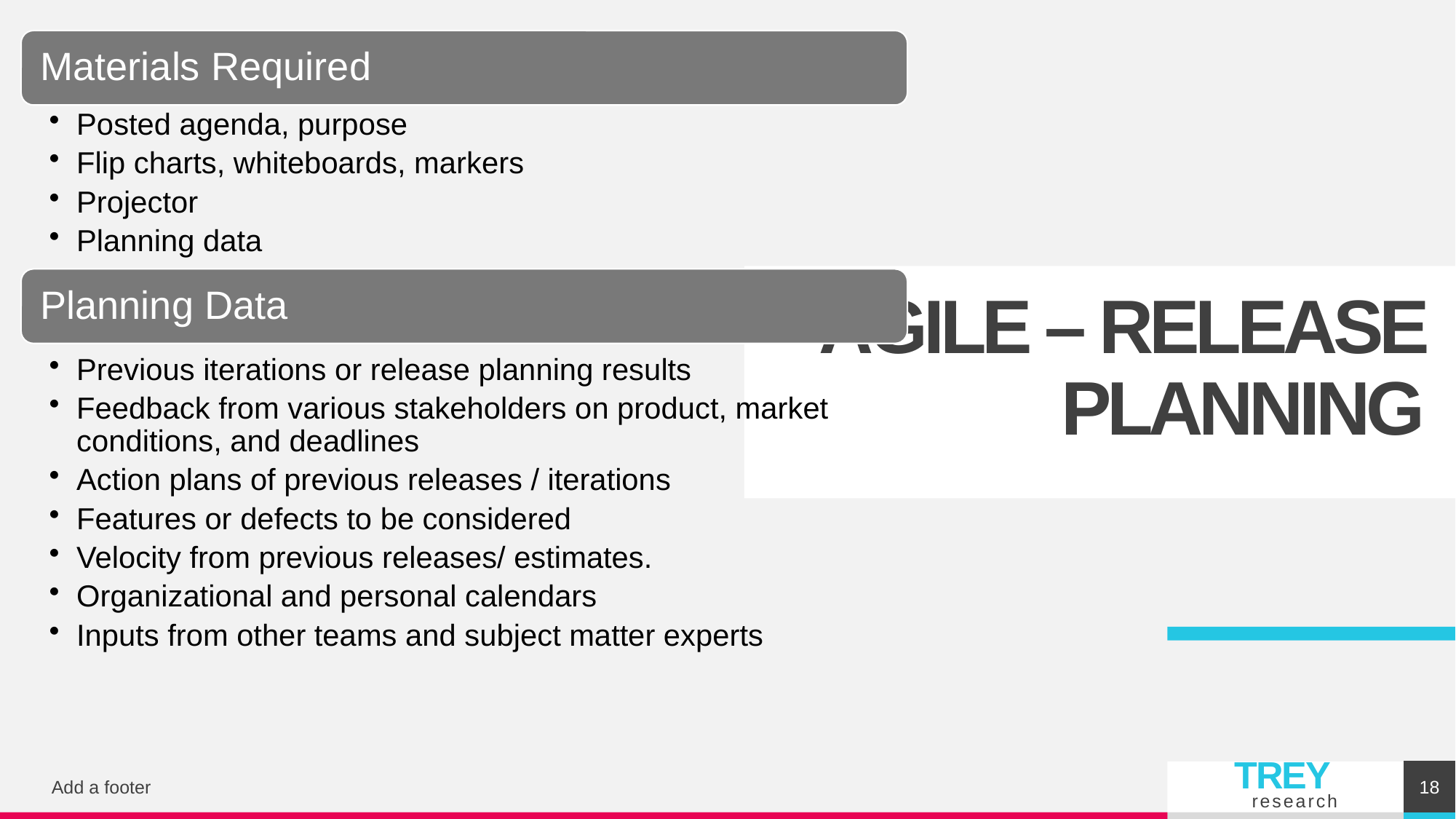

Materials Required
Posted agenda, purpose
Flip charts, whiteboards, markers
Projector
Planning data
Planning Data
Previous iterations or release planning results
Feedback from various stakeholders on product, market conditions, and deadlines
Action plans of previous releases / iterations
Features or defects to be considered
Velocity from previous releases/ estimates.
Organizational and personal calendars
Inputs from other teams and subject matter experts
# AGILE – RELEASE PLANNING

18
Add a footer